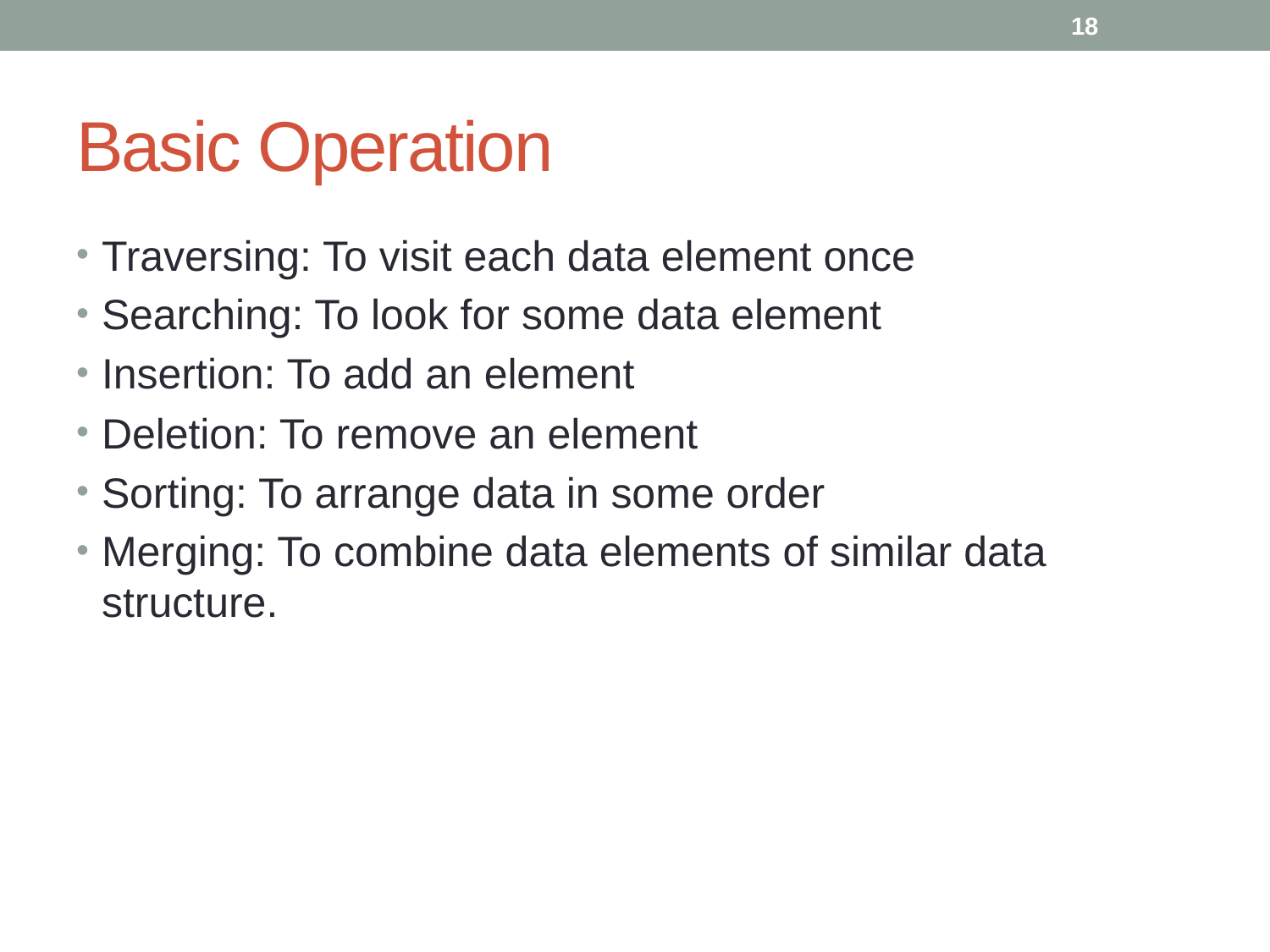

18
# Basic Operation
Traversing: To visit each data element once
Searching: To look for some data element
Insertion: To add an element
Deletion: To remove an element
Sorting: To arrange data in some order
Merging: To combine data elements of similar data structure.